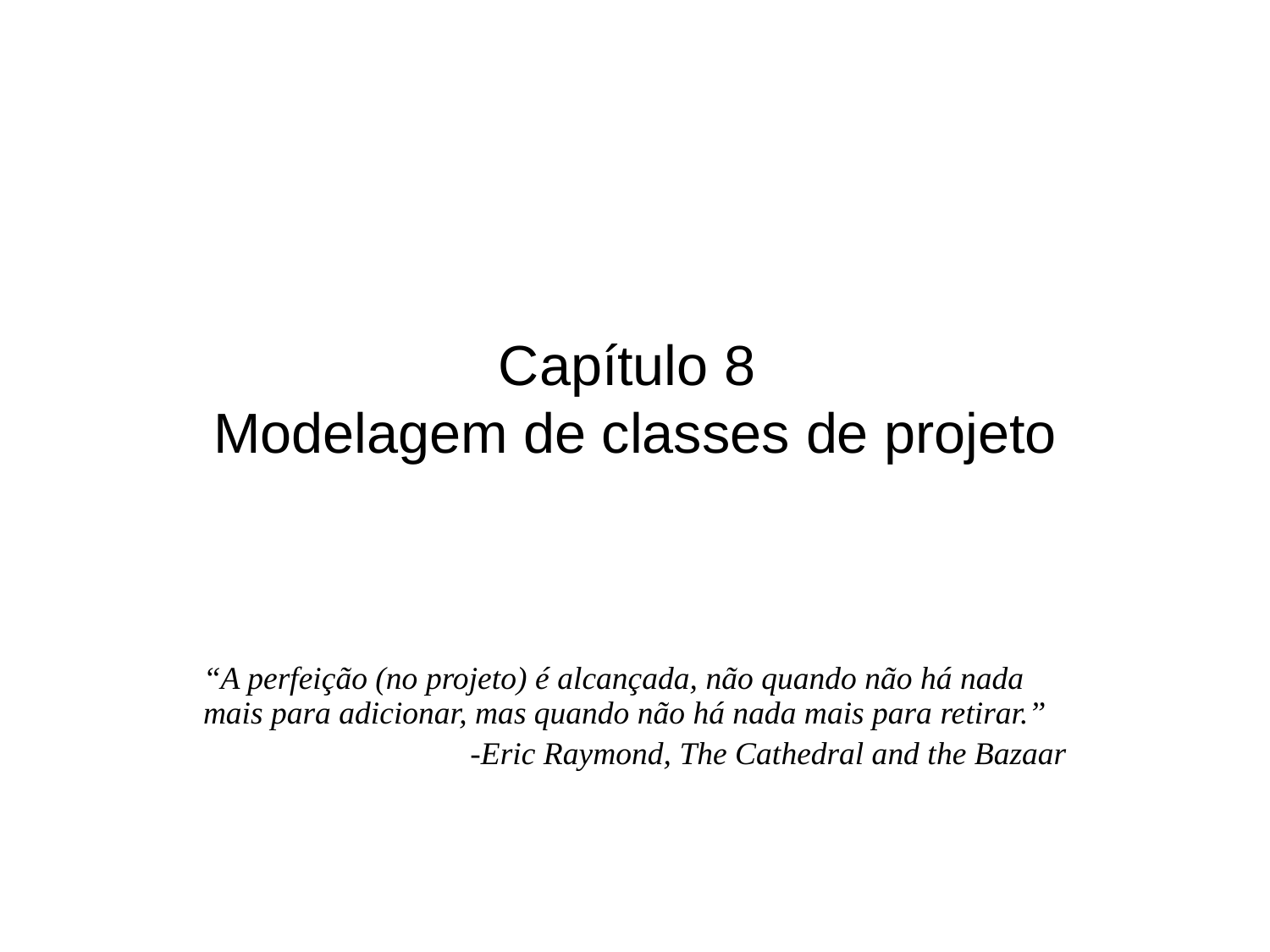

# Capítulo 8 Modelagem de classes de projeto
“A perfeição (no projeto) é alcançada, não quando não há nada mais para adicionar, mas quando não há nada mais para retirar.”
-Eric Raymond, The Cathedral and the Bazaar